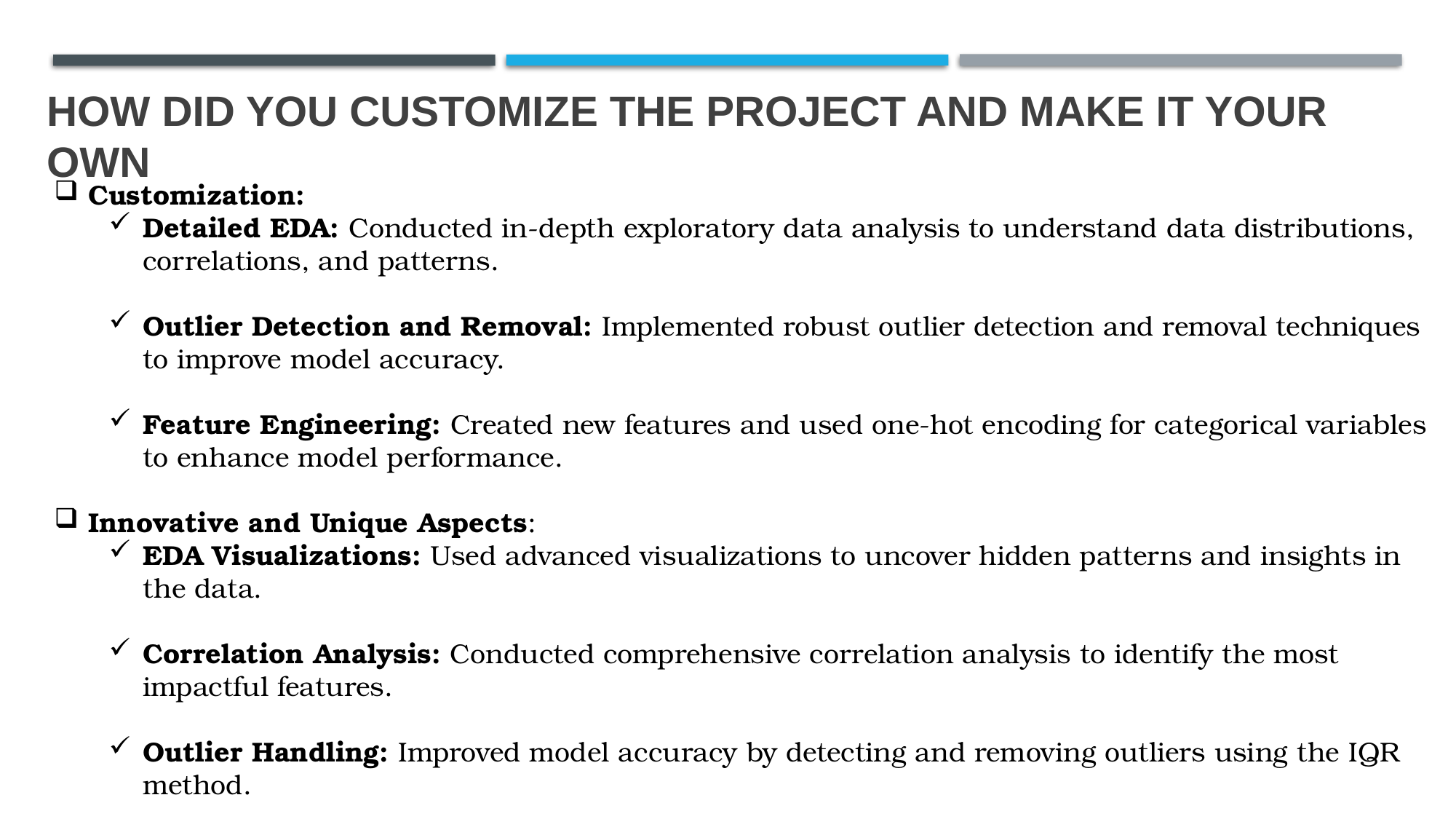

How did you customize the project and make it your own

Customization:
Detailed EDA: Conducted in-depth exploratory data analysis to understand data distributions, correlations, and patterns.

Outlier Detection and Removal: Implemented robust outlier detection and removal techniques to improve model accuracy.

Feature Engineering: Created new features and used one-hot encoding for categorical variables to enhance model performance.

Innovative and Unique Aspects:
EDA Visualizations: Used advanced visualizations to uncover hidden patterns and insights in the data.

Correlation Analysis: Conducted comprehensive correlation analysis to identify the most impactful features.

Outlier Handling: Improved model accuracy by detecting and removing outliers using the IQR method.